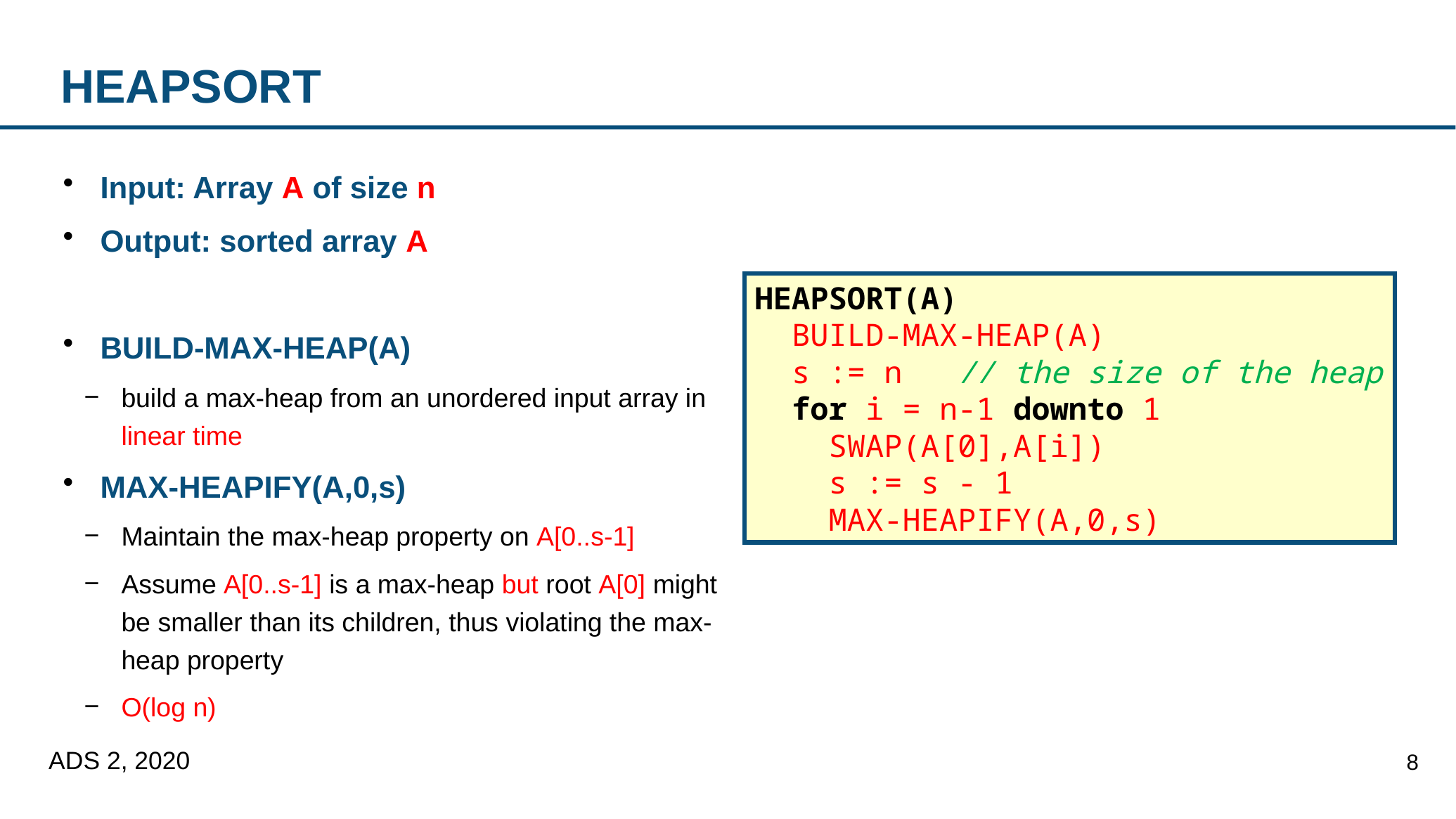

# HEAPSORT
Input: Array A of size n
Output: sorted array A

BUILD-MAX-HEAP(A)
build a max-heap from an unordered input array in linear time
MAX-HEAPIFY(A,0,s)
Maintain the max-heap property on A[0..s-1]
Assume A[0..s-1] is a max-heap but root A[0] might be smaller than its children, thus violating the max-heap property
O(log n)
HEAPSORT(A)
  BUILD-MAX-HEAP(A)
  s := n   // the size of the heap
  for i = n-1 downto 1
    SWAP(A[0],A[i])
    s := s - 1
    MAX-HEAPIFY(A,0,s)
ADS 2, 2020
8